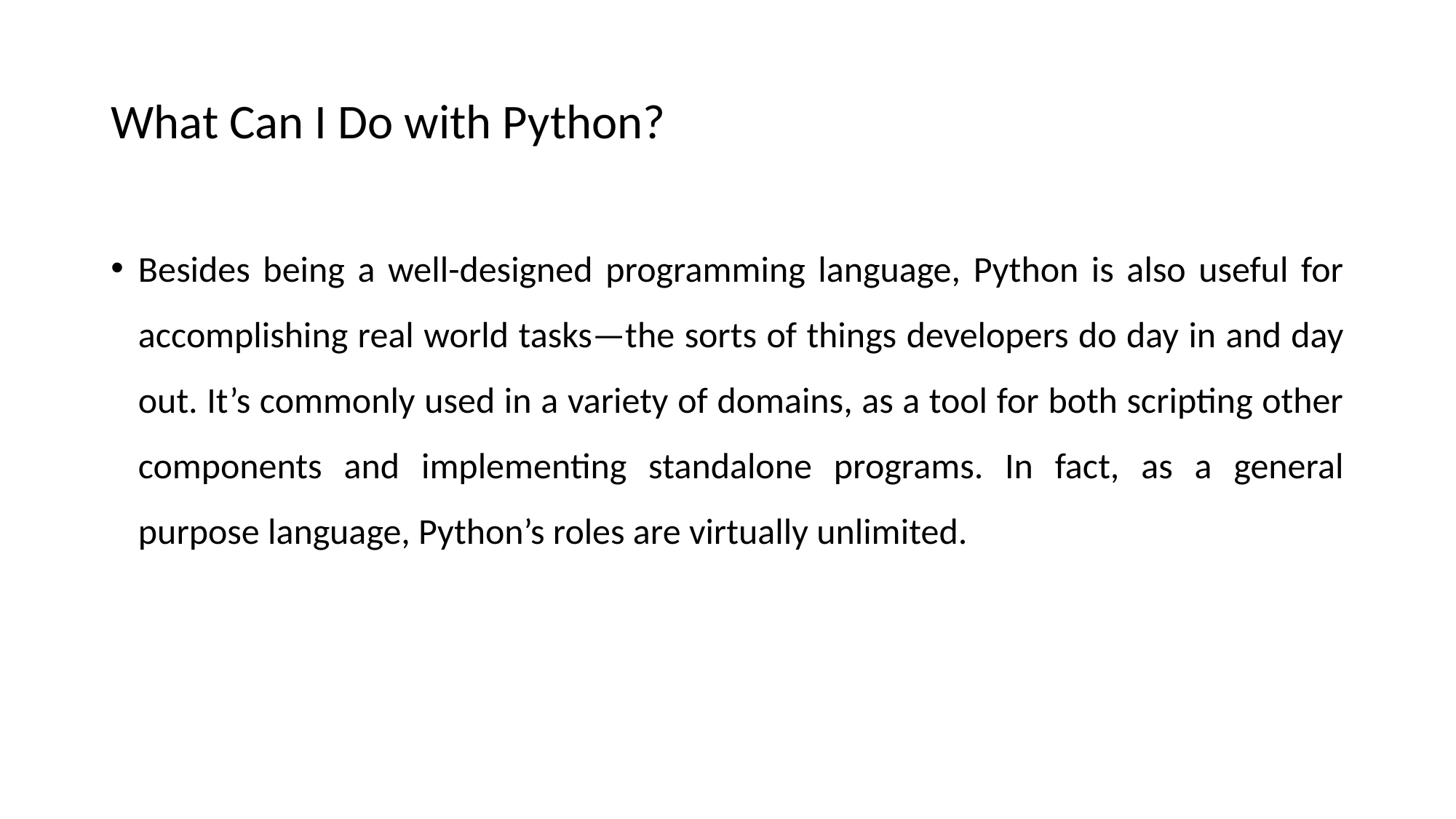

# What Can I Do with Python?
Besides being a well-designed programming language, Python is also useful for accomplishing real world tasks—the sorts of things developers do day in and day out. It’s commonly used in a variety of domains, as a tool for both scripting other components and implementing standalone programs. In fact, as a general purpose language, Python’s roles are virtually unlimited.